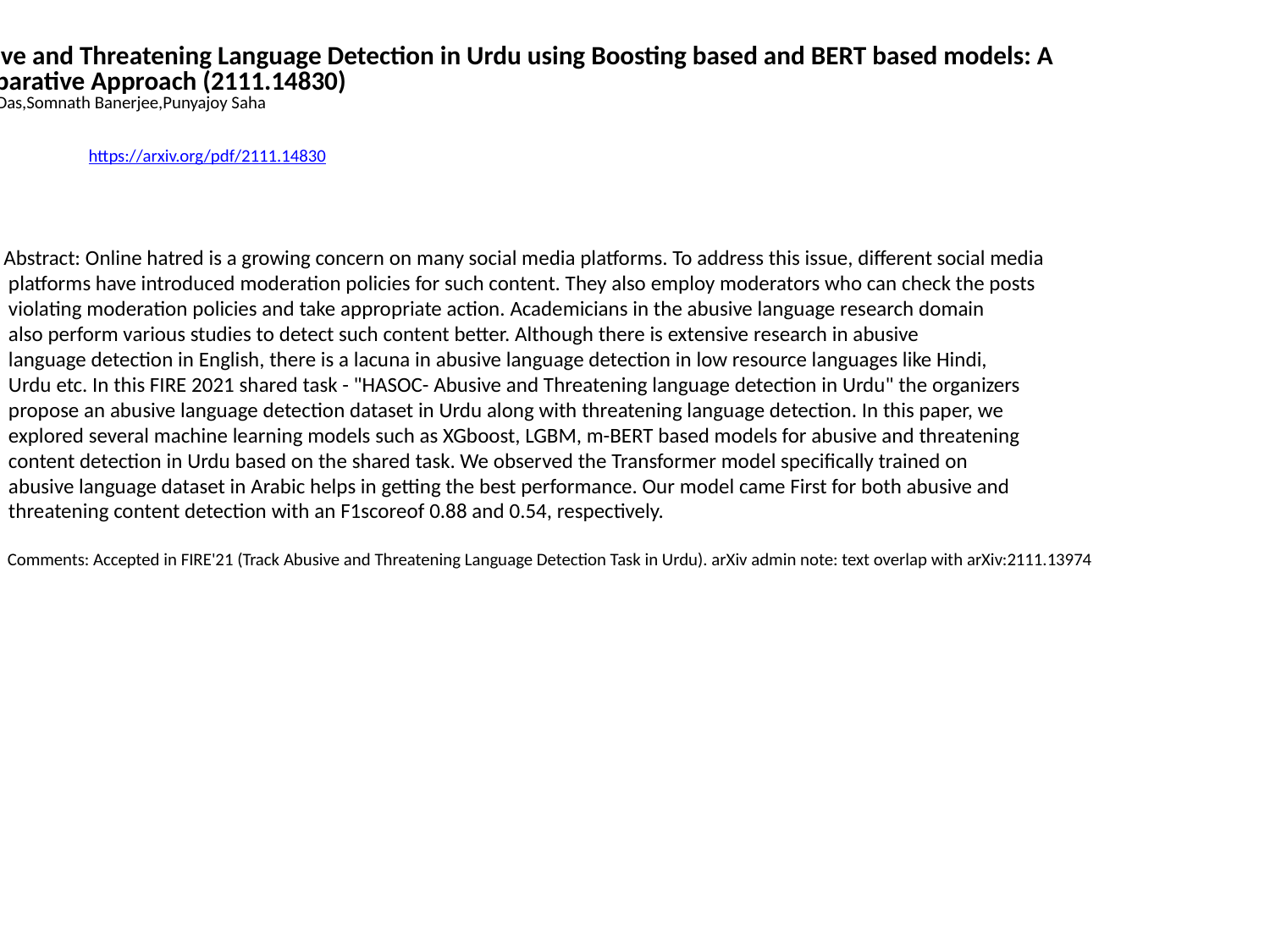

Abusive and Threatening Language Detection in Urdu using Boosting based and BERT based models: A
 Comparative Approach (2111.14830)
Mithun Das,Somnath Banerjee,Punyajoy Saha

https://arxiv.org/pdf/2111.14830

Abstract: Online hatred is a growing concern on many social media platforms. To address this issue, different social media
 platforms have introduced moderation policies for such content. They also employ moderators who can check the posts
 violating moderation policies and take appropriate action. Academicians in the abusive language research domain
 also perform various studies to detect such content better. Although there is extensive research in abusive
 language detection in English, there is a lacuna in abusive language detection in low resource languages like Hindi,
 Urdu etc. In this FIRE 2021 shared task - "HASOC- Abusive and Threatening language detection in Urdu" the organizers
 propose an abusive language detection dataset in Urdu along with threatening language detection. In this paper, we
 explored several machine learning models such as XGboost, LGBM, m-BERT based models for abusive and threatening
 content detection in Urdu based on the shared task. We observed the Transformer model specifically trained on
 abusive language dataset in Arabic helps in getting the best performance. Our model came First for both abusive and
 threatening content detection with an F1scoreof 0.88 and 0.54, respectively.
 Comments: Accepted in FIRE'21 (Track Abusive and Threatening Language Detection Task in Urdu). arXiv admin note: text overlap with arXiv:2111.13974